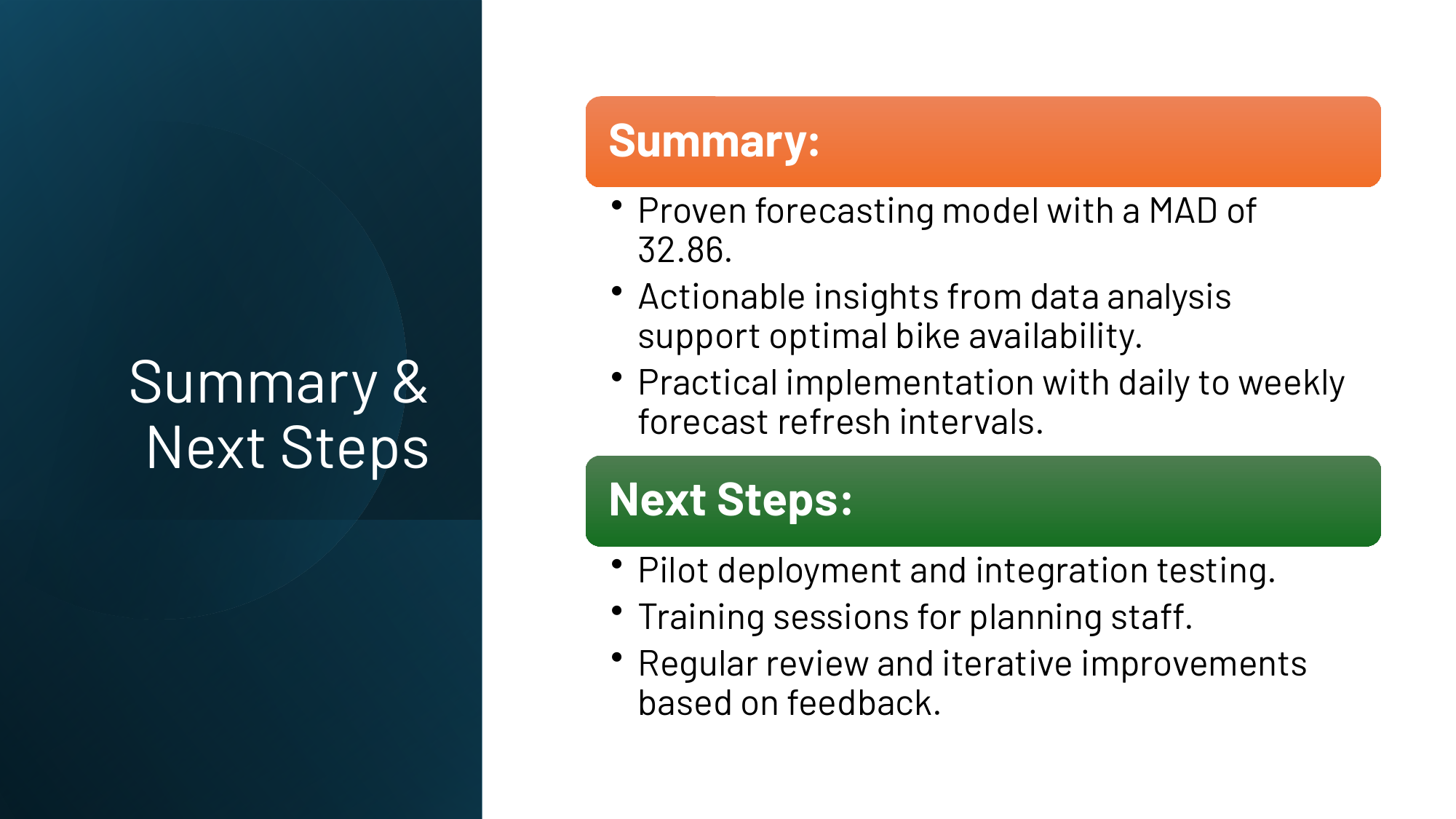

Summary:
Proven forecasting model with a MAD of 32.86.
Actionable insights from data analysis support optimal bike availability.
Practical implementation with daily to weekly forecast refresh intervals.
Next Steps:
Pilot deployment and integration testing.
Training sessions for planning staff.
Regular review and iterative improvements based on feedback.

# Summary & Next Steps